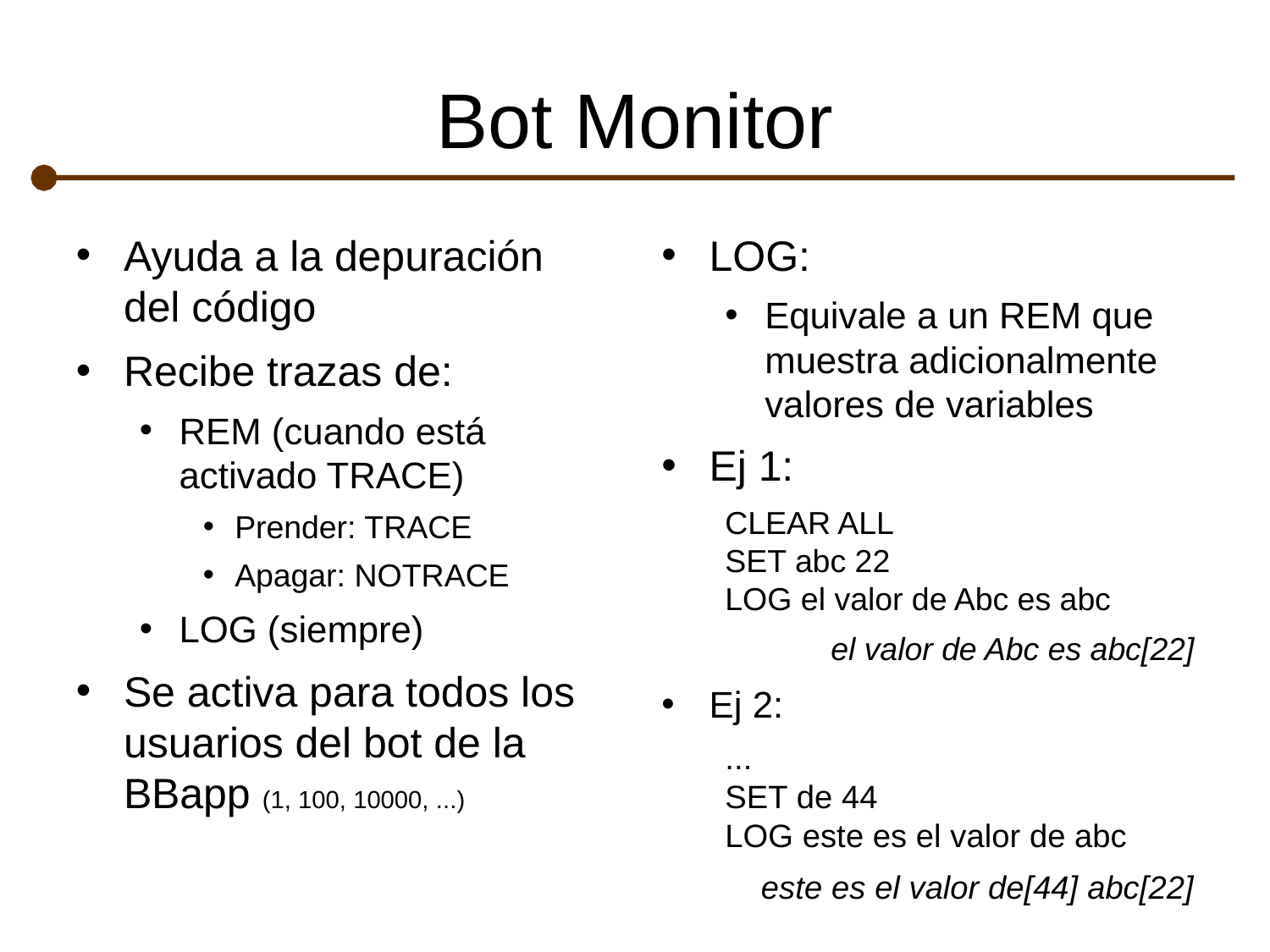

# Bot Monitor

Ayuda a la depuración del código
Recibe trazas de:
REM (cuando está activado TRACE)
Prender: TRACE
Apagar: NOTRACE
LOG (siempre)
Se activa para todos los usuarios del bot de la BBapp (1, 100, 10000, ...)

LOG:
Equivale a un REM que muestra adicionalmente valores de variables
Ej 1:
CLEAR ALL
SET abc 22
LOG el valor de Abc es abc
el valor de Abc es abc[22]
Ej 2:
...
SET de 44
LOG este es el valor de abc
este es el valor de[44] abc[22]